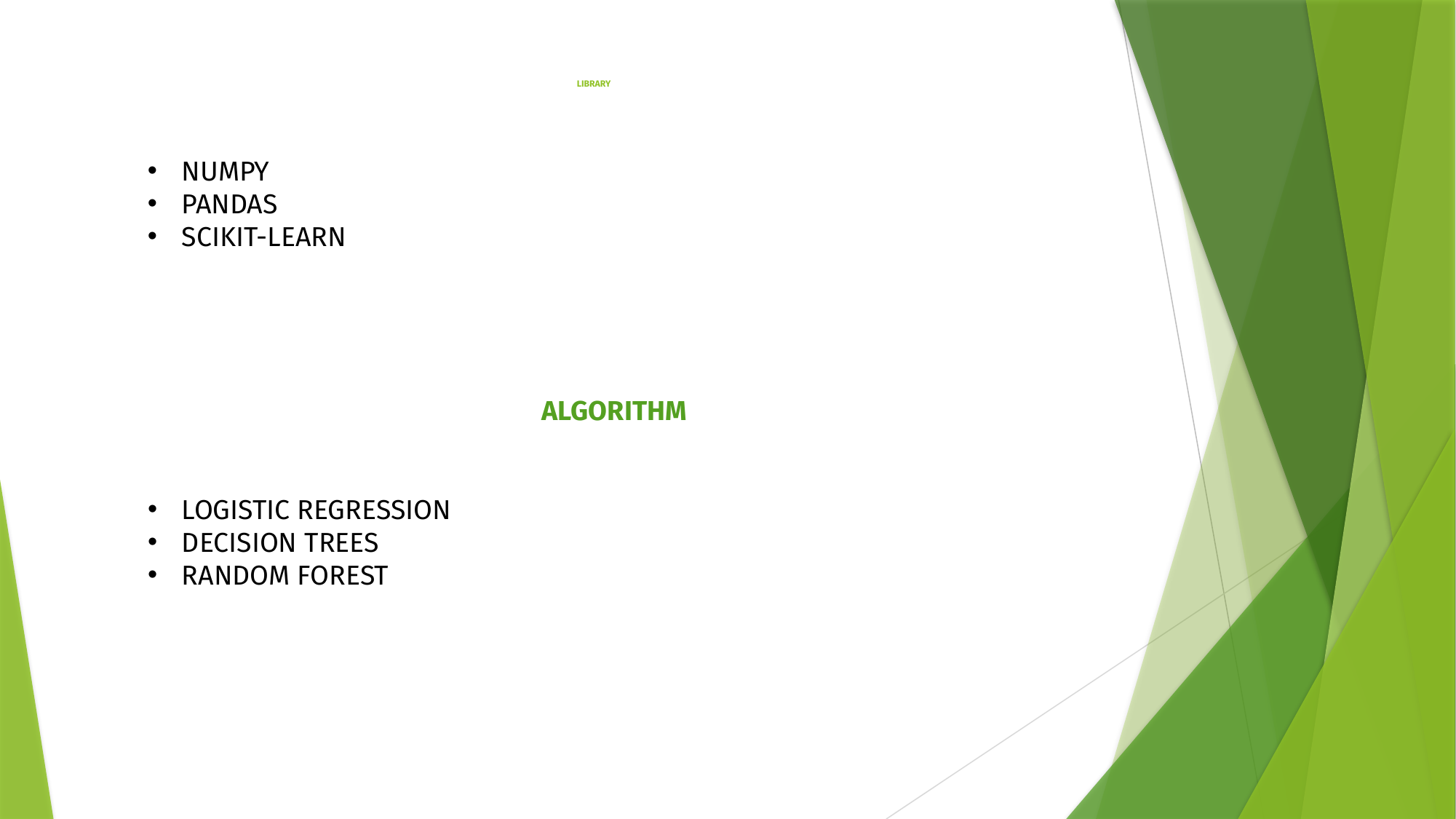

# LIBRARY
NUMPY
PANDAS
SCIKIT-LEARN

ALGORITHM
LOGISTIC REGRESSION
DECISION TREES
RANDOM FOREST

12